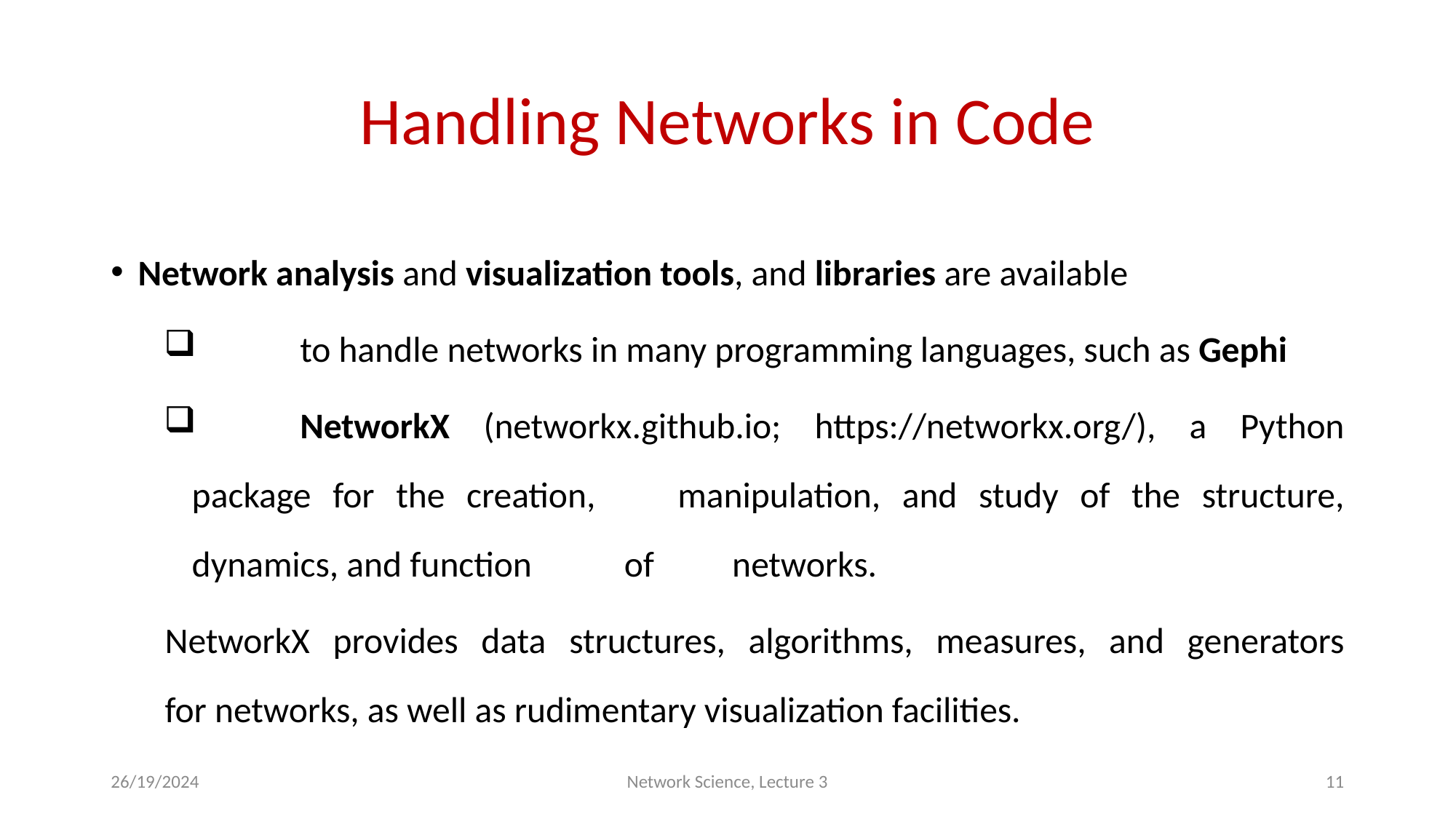

# Handling Networks in Code
Network analysis and visualization tools, and libraries are available
	to handle networks in many programming lan­guages, such as Gephi
	NetworkX (networkx.github.io; https://networkx.org/), a Python package for the creation, 	manipulation, and study of the structure, dynamics, and function 	of 	networks.
	NetworkX provides data structures, algorithms, measures, and generators 	for networks, as well as rudimentary visualization facilities.

26/19/2024
Network Science, Lecture 3
11